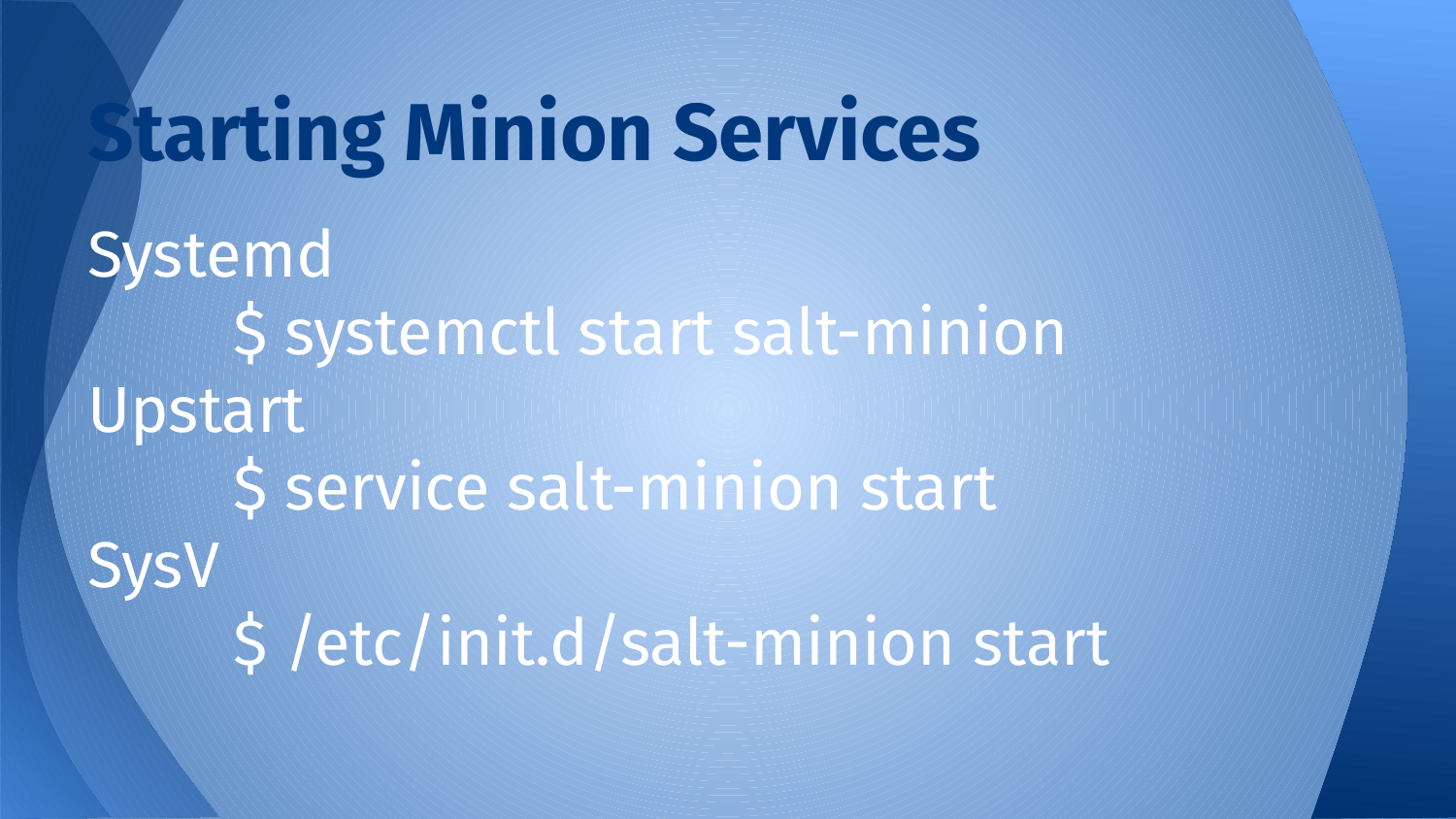

# Starting Minion Services
Systemd
	$ systemctl start salt-minion
Upstart
	$ service salt-minion start
SysV
	$ /etc/init.d/salt-minion start